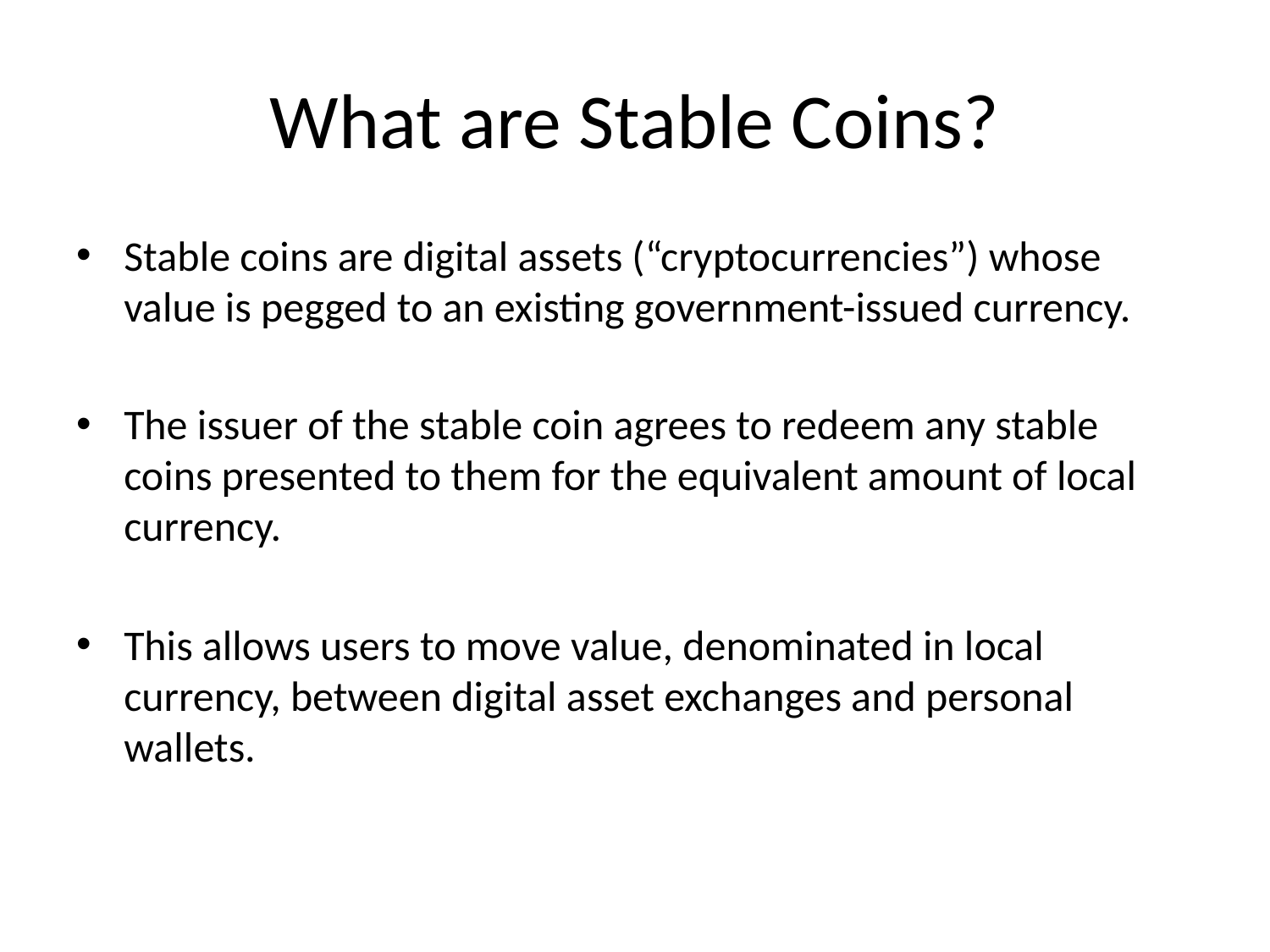

# What are Stable Coins?
Stable coins are digital assets (“cryptocurrencies”) whose value is pegged to an existing government-issued currency.

The issuer of the stable coin agrees to redeem any stable coins presented to them for the equivalent amount of local currency.

This allows users to move value, denominated in local currency, between digital asset exchanges and personal wallets.